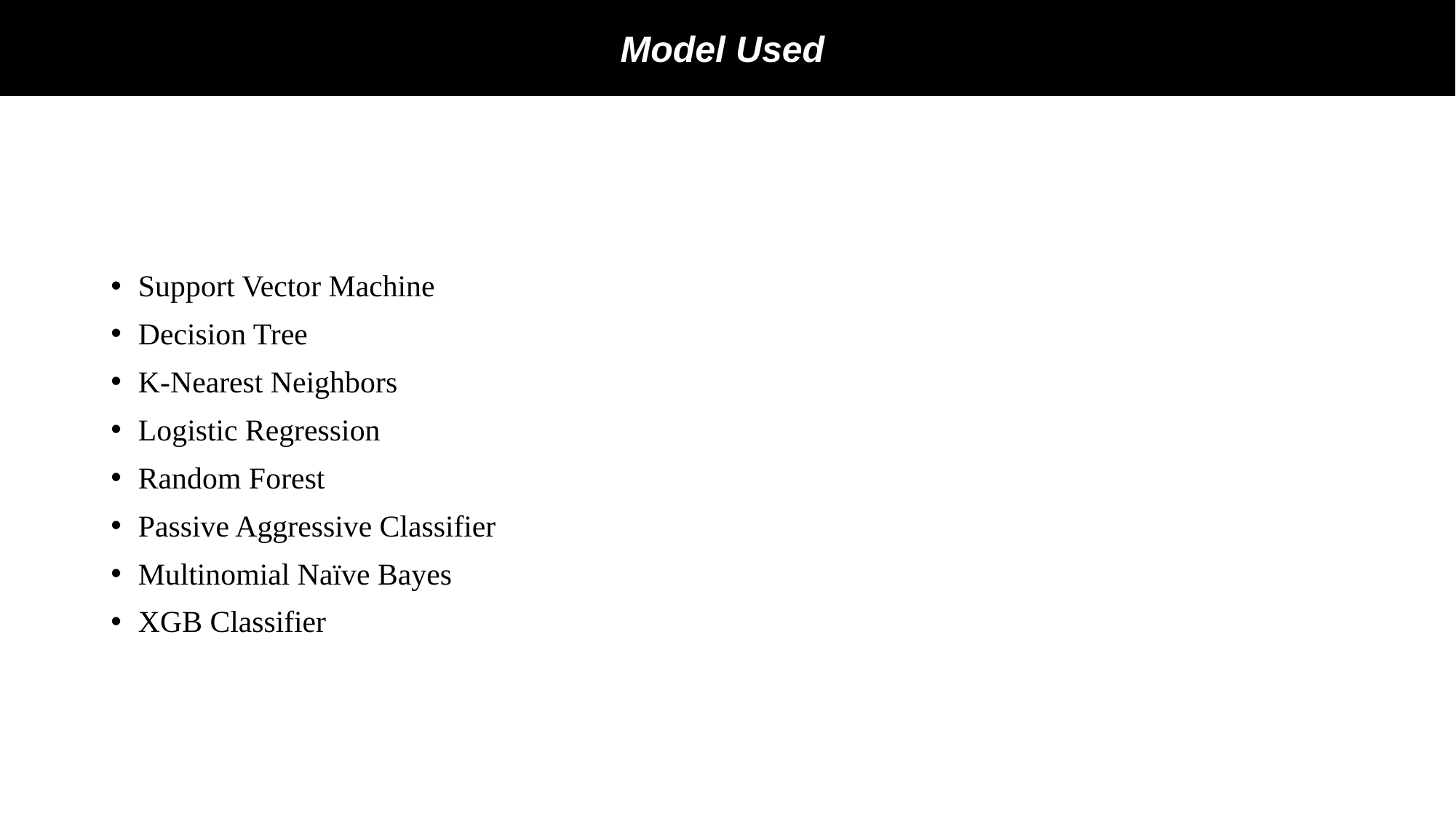

Model Used
Support Vector Machine
Decision Tree
K-Nearest Neighbors
Logistic Regression
Random Forest
Passive Aggressive Classifier
Multinomial Naïve Bayes
XGB Classifier